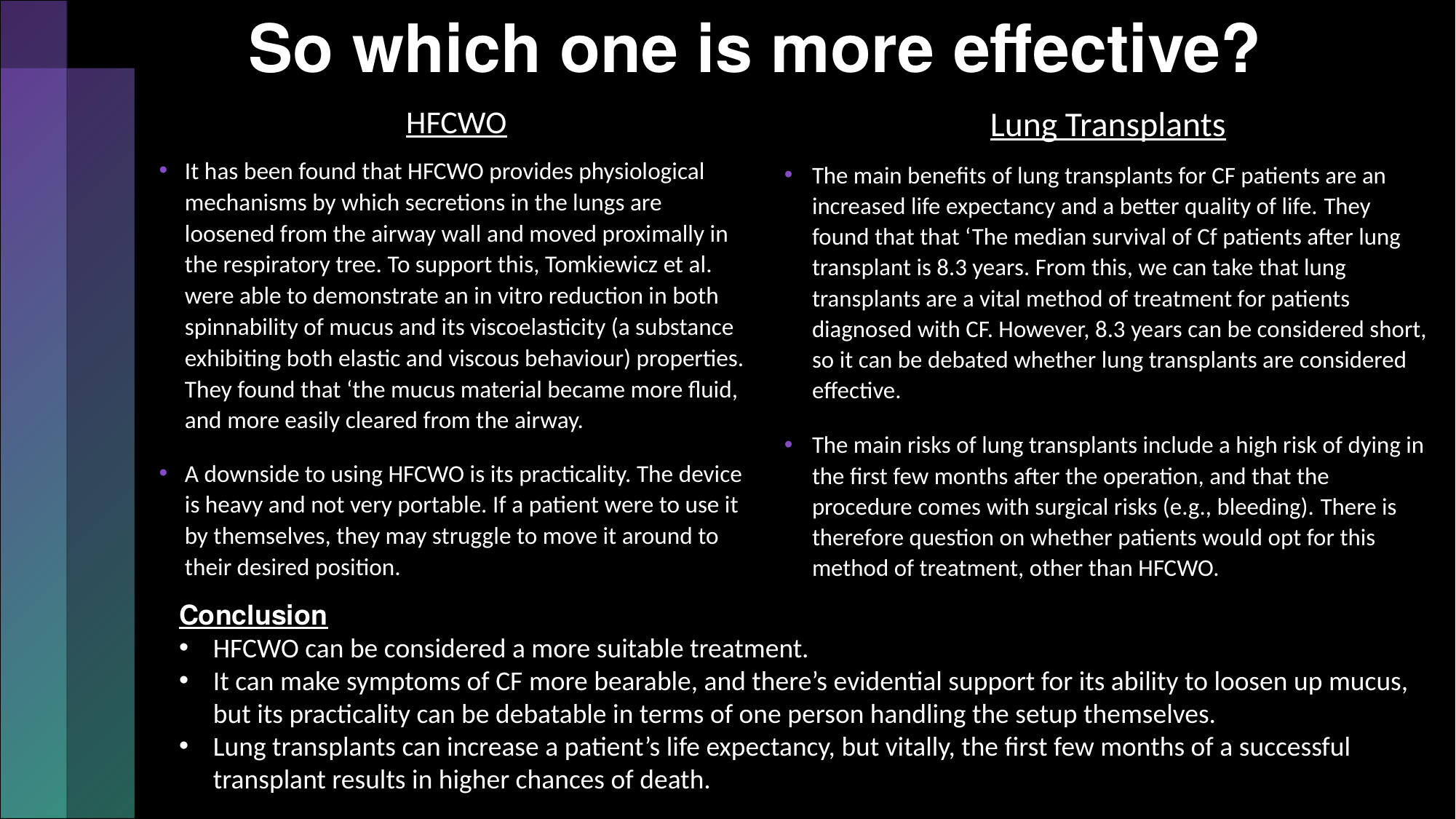

# So which one is more effective?
HFCWO
It has been found that HFCWO provides physiological mechanisms by which secretions in the lungs are loosened from the airway wall and moved proximally in the respiratory tree. To support this, Tomkiewicz et al. were able to demonstrate an in vitro reduction in both spinnability of mucus and its viscoelasticity (a substance exhibiting both elastic and viscous behaviour) properties. They found that ‘the mucus material became more fluid, and more easily cleared from the airway.
A downside to using HFCWO is its practicality. The device is heavy and not very portable. If a patient were to use it by themselves, they may struggle to move it around to their desired position.

Lung Transplants
The main benefits of lung transplants for CF patients are an increased life expectancy and a better quality of life. They found that that ‘The median survival of Cf patients after lung transplant is 8.3 years. From this, we can take that lung transplants are a vital method of treatment for patients diagnosed with CF. However, 8.3 years can be considered short, so it can be debated whether lung transplants are considered effective.
The main risks of lung transplants include a high risk of dying in the first few months after the operation, and that the procedure comes with surgical risks (e.g., bleeding). There is therefore question on whether patients would opt for this method of treatment, other than HFCWO.

Conclusion
HFCWO can be considered a more suitable treatment.
It can make symptoms of CF more bearable, and there’s evidential support for its ability to loosen up mucus, but its practicality can be debatable in terms of one person handling the setup themselves.
Lung transplants can increase a patient’s life expectancy, but vitally, the first few months of a successful transplant results in higher chances of death.